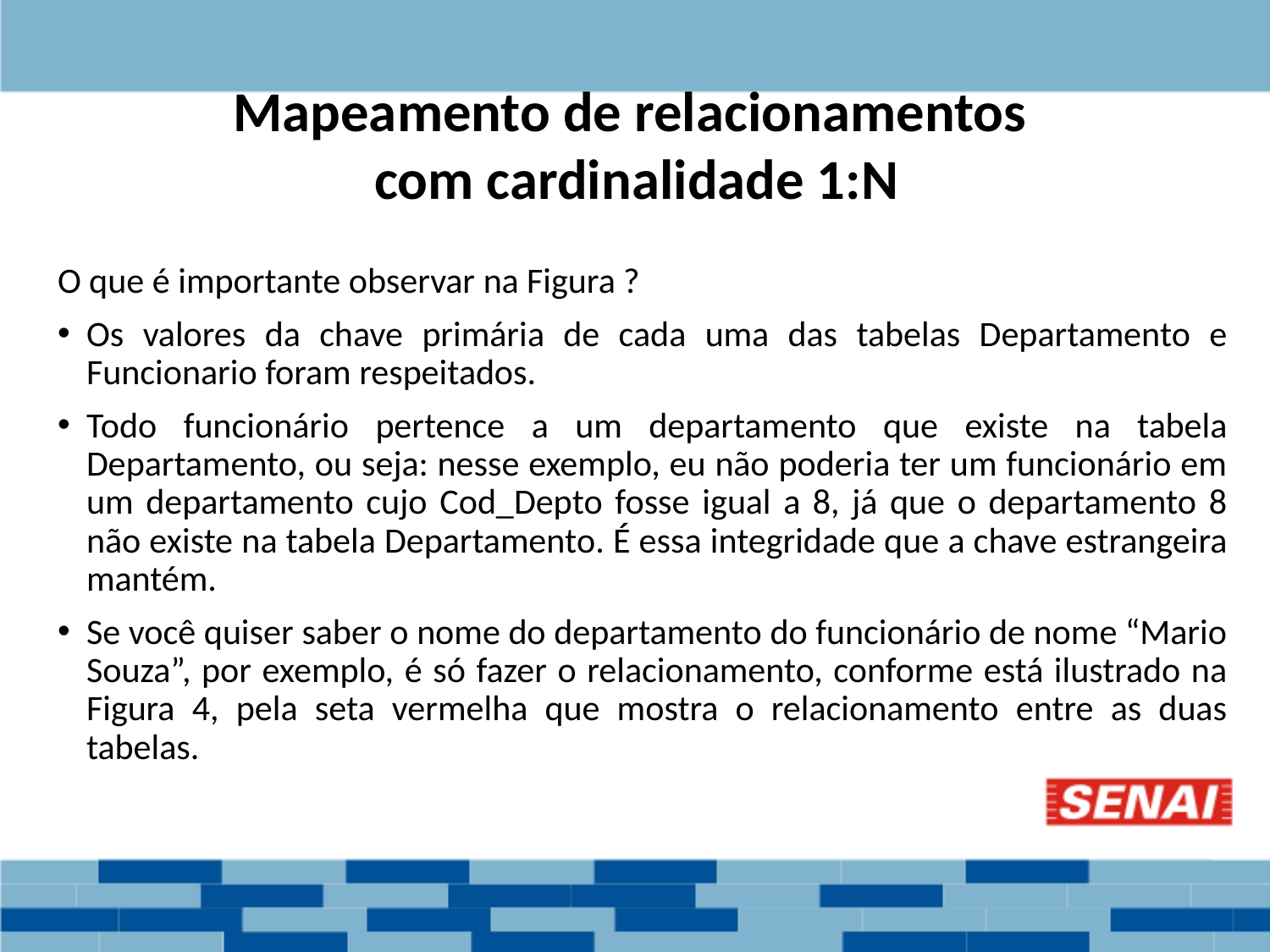

Mapeamento de relacionamentos
com cardinalidade 1:N
O que é importante observar na Figura ?
Os valores da chave primária de cada uma das tabelas Departamento e Funcionario foram respeitados.
Todo funcionário pertence a um departamento que existe na tabela Departamento, ou seja: nesse exemplo, eu não poderia ter um funcionário em um departamento cujo Cod_Depto fosse igual a 8, já que o departamento 8 não existe na tabela Departamento. É essa integridade que a chave estrangeira mantém.
Se você quiser saber o nome do departamento do funcionário de nome “Mario Souza”, por exemplo, é só fazer o relacionamento, conforme está ilustrado na Figura 4, pela seta vermelha que mostra o relacionamento entre as duas tabelas.